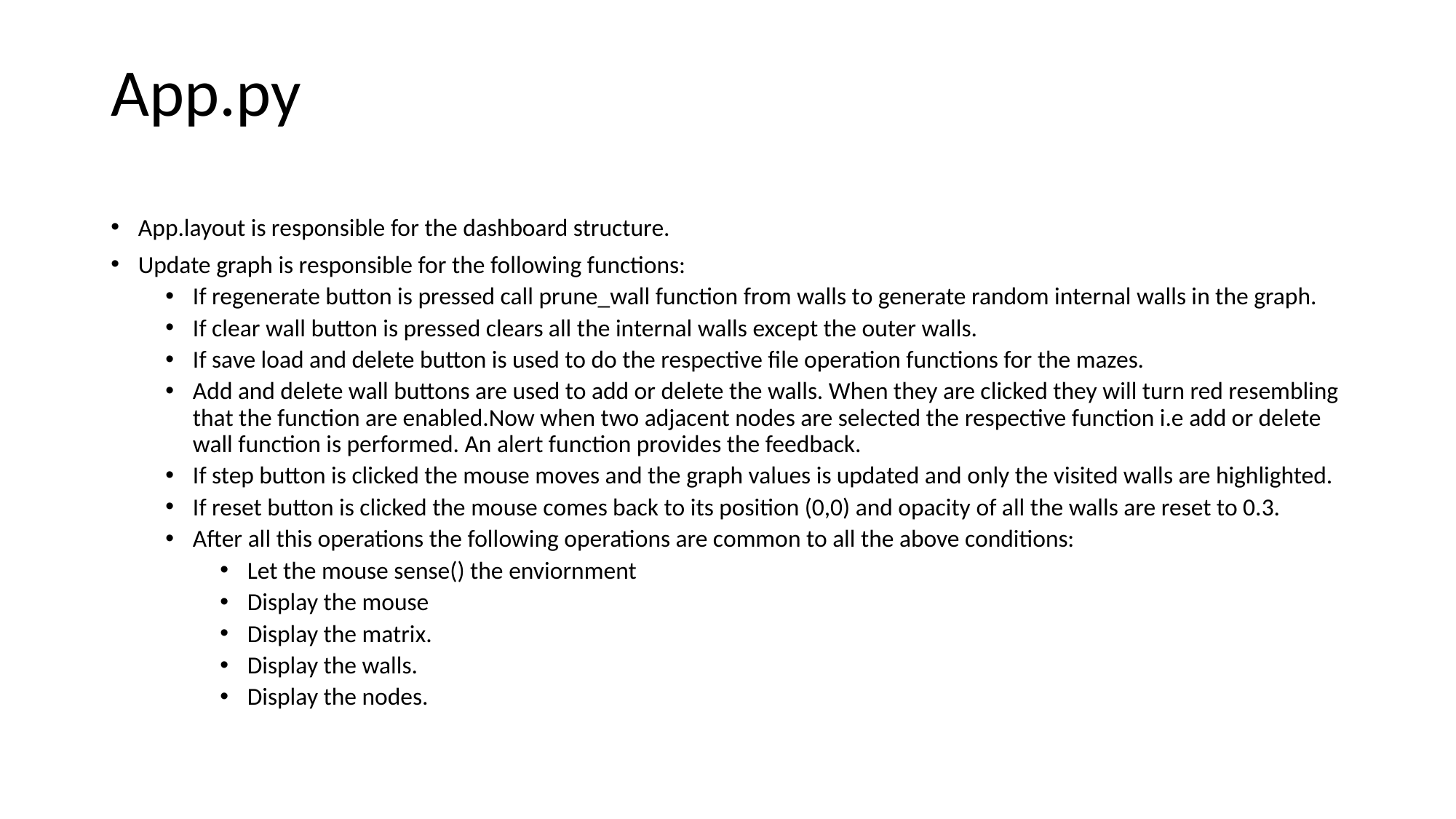

# App.py
App.layout is responsible for the dashboard structure.
Update graph is responsible for the following functions:
If regenerate button is pressed call prune_wall function from walls to generate random internal walls in the graph.
If clear wall button is pressed clears all the internal walls except the outer walls.
If save load and delete button is used to do the respective file operation functions for the mazes.
Add and delete wall buttons are used to add or delete the walls. When they are clicked they will turn red resembling that the function are enabled.Now when two adjacent nodes are selected the respective function i.e add or delete wall function is performed. An alert function provides the feedback.
If step button is clicked the mouse moves and the graph values is updated and only the visited walls are highlighted.
If reset button is clicked the mouse comes back to its position (0,0) and opacity of all the walls are reset to 0.3.
After all this operations the following operations are common to all the above conditions:
Let the mouse sense() the enviornment
Display the mouse
Display the matrix.
Display the walls.
Display the nodes.